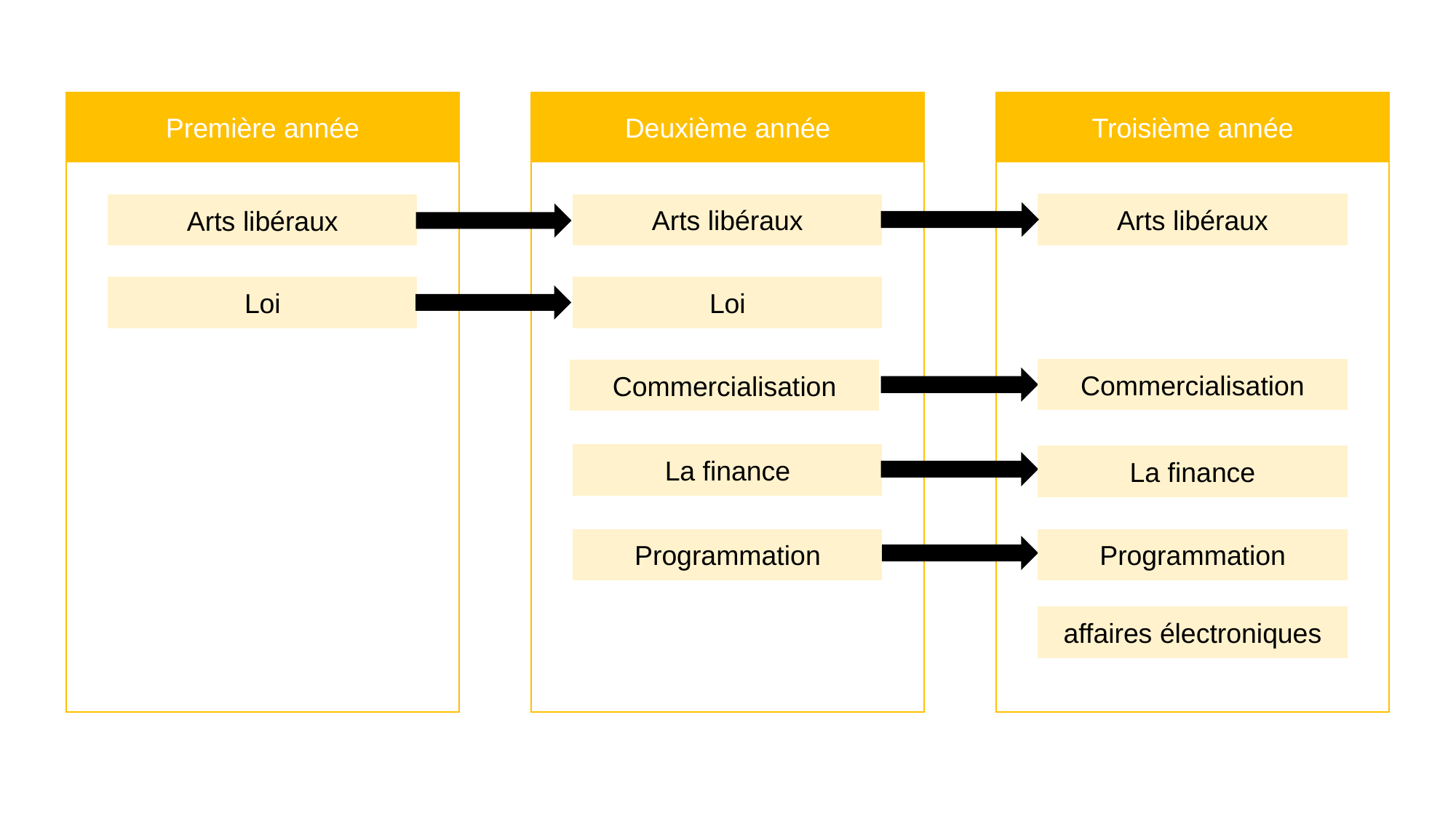

Première année
Deuxième année
Troisième année

Arts libéraux
Arts libéraux
Arts libéraux

Loi
Loi

Commercialisation
Commercialisation

La finance
La finance

Programmation
Programmation
affaires électroniques